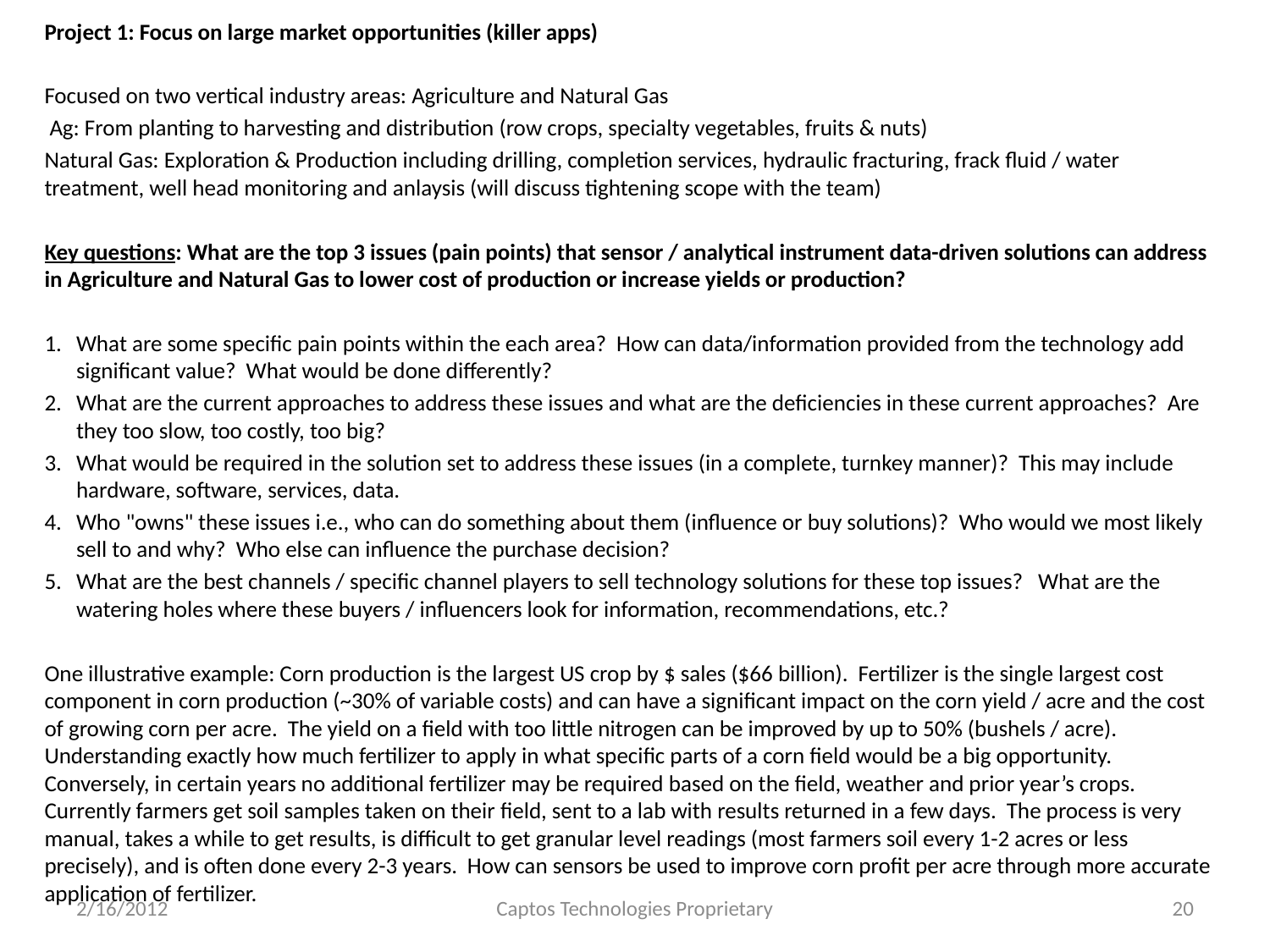

Project 1: Focus on large market opportunities (killer apps)

Focused on two vertical industry areas: Agriculture and Natural Gas
 Ag: From planting to harvesting and distribution (row crops, specialty vegetables, fruits & nuts)
Natural Gas: Exploration & Production including drilling, completion services, hydraulic fracturing, frack fluid / water treatment, well head monitoring and anlaysis (will discuss tightening scope with the team)

Key questions: What are the top 3 issues (pain points) that sensor / analytical instrument data-driven solutions can address in Agriculture and Natural Gas to lower cost of production or increase yields or production?

What are some specific pain points within the each area?  How can data/information provided from the technology add significant value?  What would be done differently?
What are the current approaches to address these issues and what are the deficiencies in these current approaches?  Are they too slow, too costly, too big?
What would be required in the solution set to address these issues (in a complete, turnkey manner)?  This may include hardware, software, services, data.
Who "owns" these issues i.e., who can do something about them (influence or buy solutions)?  Who would we most likely sell to and why?  Who else can influence the purchase decision?
What are the best channels / specific channel players to sell technology solutions for these top issues?   What are the watering holes where these buyers / influencers look for information, recommendations, etc.?

One illustrative example: Corn production is the largest US crop by $ sales ($66 billion).  Fertilizer is the single largest cost component in corn production (~30% of variable costs) and can have a significant impact on the corn yield / acre and the cost of growing corn per acre.  The yield on a field with too little nitrogen can be improved by up to 50% (bushels / acre).  Understanding exactly how much fertilizer to apply in what specific parts of a corn field would be a big opportunity.  Conversely, in certain years no additional fertilizer may be required based on the field, weather and prior year’s crops.  Currently farmers get soil samples taken on their field, sent to a lab with results returned in a few days.  The process is very manual, takes a while to get results, is difficult to get granular level readings (most farmers soil every 1-2 acres or less precisely), and is often done every 2-3 years.  How can sensors be used to improve corn profit per acre through more accurate application of fertilizer.

2/16/2012
Captos Technologies Proprietary
20